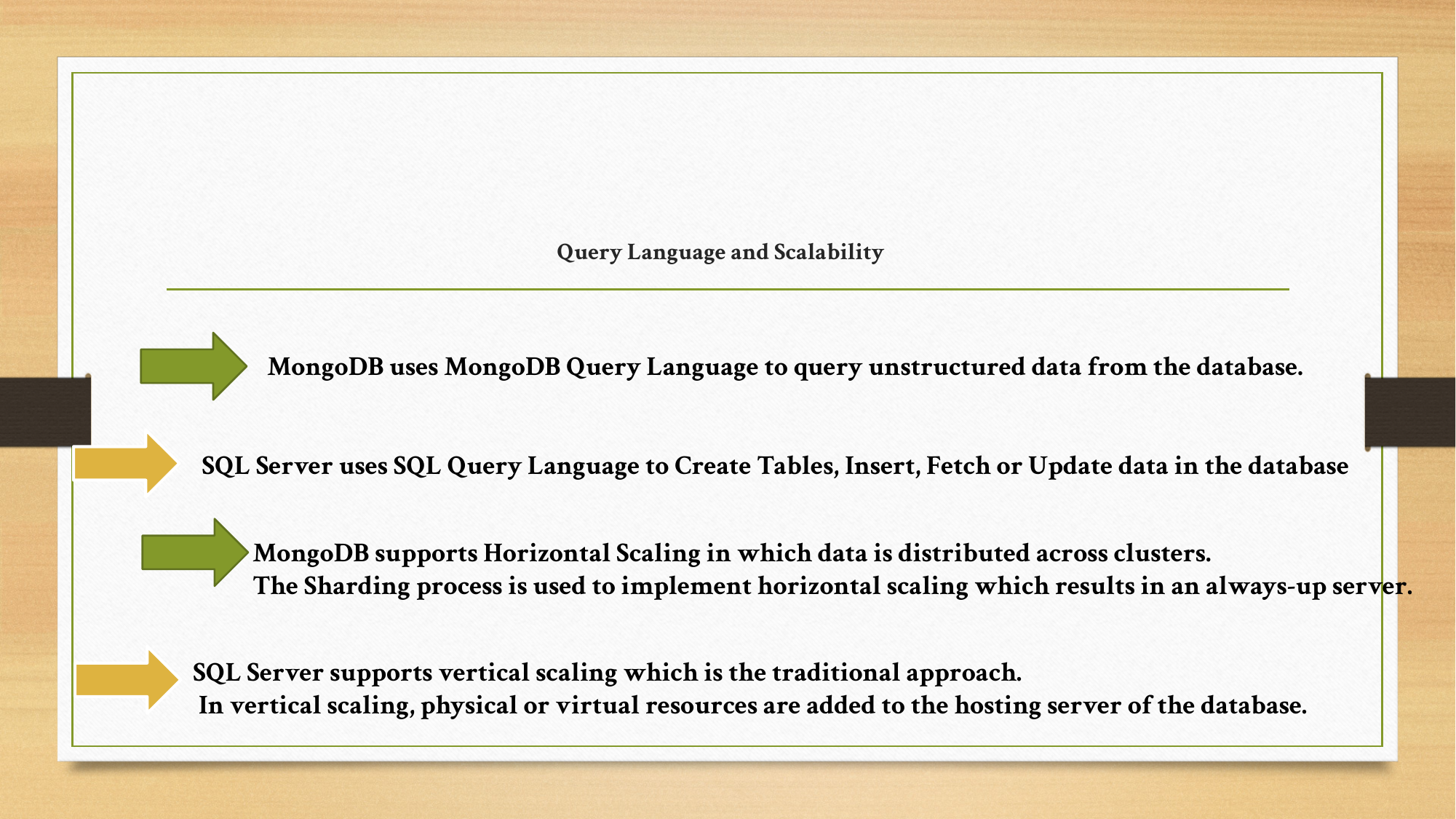

# Query Language and Scalability

MongoDB uses MongoDB Query Language to query unstructured data from the database.

SQL Server uses SQL Query Language to Create Tables, Insert, Fetch or Update data in the database

MongoDB supports Horizontal Scaling in which data is distributed across clusters.
The Sharding process is used to implement horizontal scaling which results in an always-up server.

SQL Server supports vertical scaling which is the traditional approach.
 In vertical scaling, physical or virtual resources are added to the hosting server of the database.